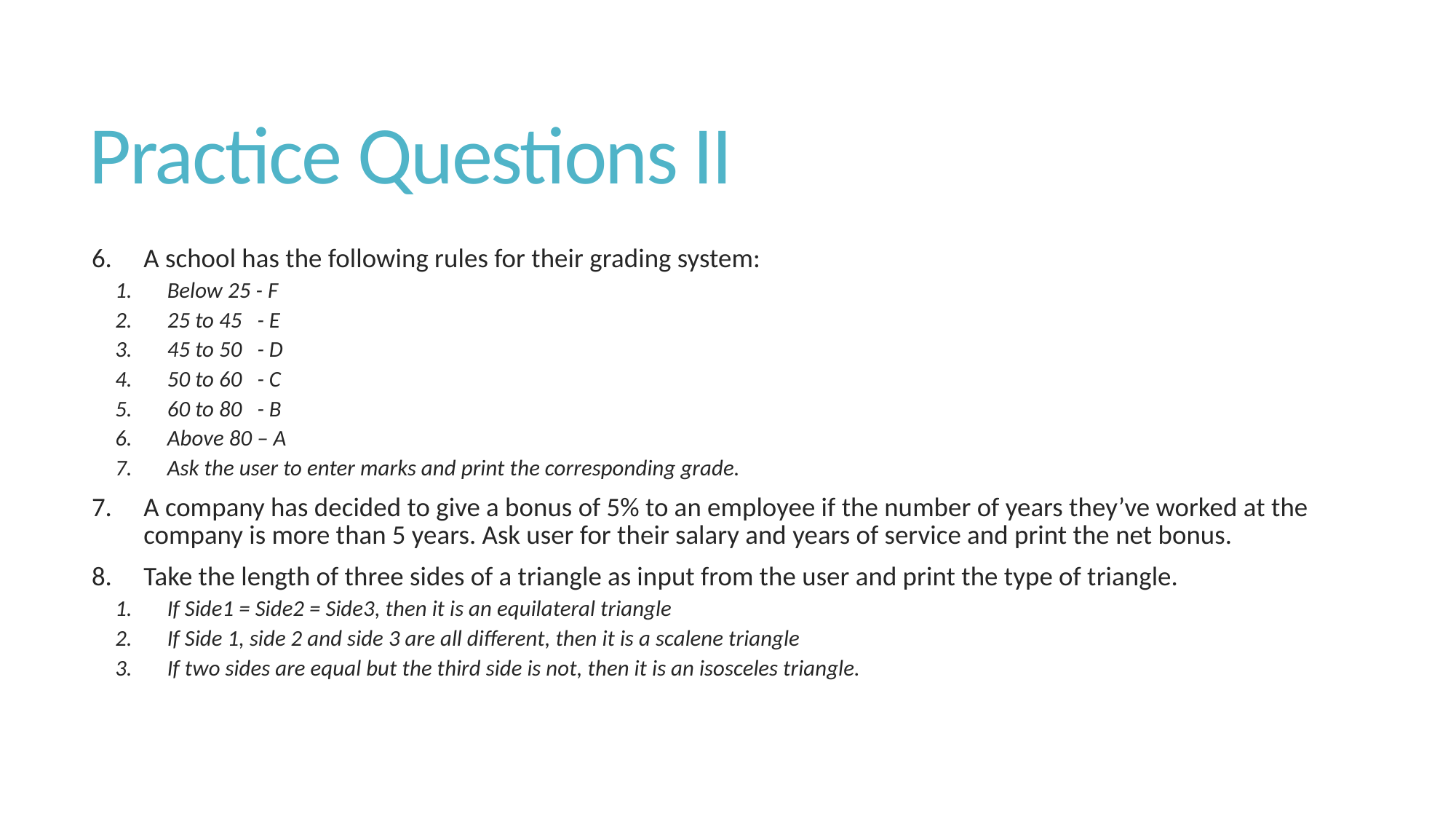

# Practice Questions II
A school has the following rules for their grading system:
Below 25 - F
25 to 45   - E
45 to 50   - D
50 to 60   - C
60 to 80   - B
Above 80 – A
Ask the user to enter marks and print the corresponding grade.
A company has decided to give a bonus of 5% to an employee if the number of years they’ve worked at the company is more than 5 years. Ask user for their salary and years of service and print the net bonus.
Take the length of three sides of a triangle as input from the user and print the type of triangle.
If Side1 = Side2 = Side3, then it is an equilateral triangle
If Side 1, side 2 and side 3 are all different, then it is a scalene triangle
If two sides are equal but the third side is not, then it is an isosceles triangle.